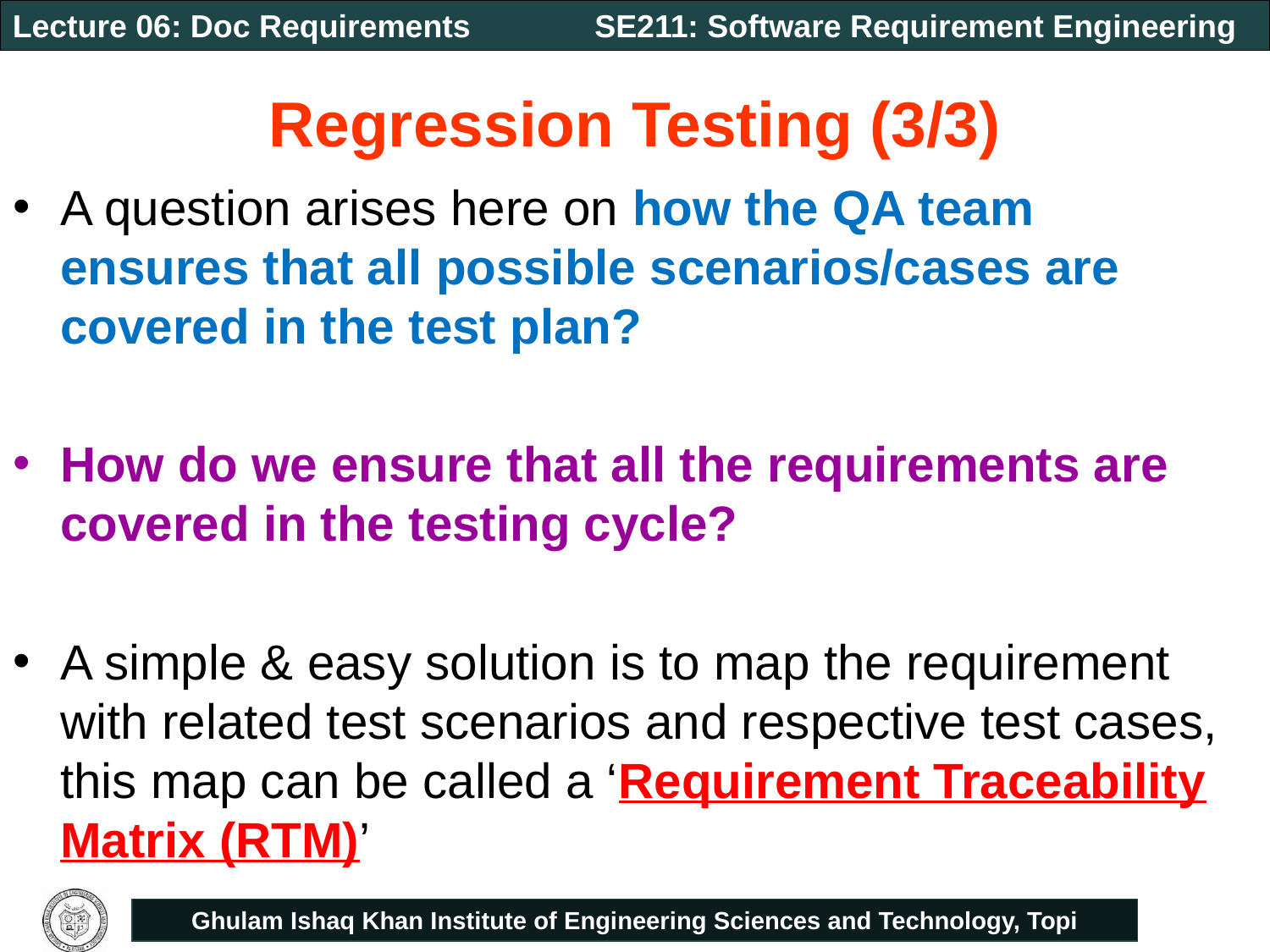

# Regression Testing (3/3)
A question arises here on how the QA team ensures that all possible scenarios/cases are covered in the test plan?

How do we ensure that all the requirements are covered in the testing cycle?

A simple & easy solution is to map the requirement with related test scenarios and respective test cases, this map can be called a ‘Requirement Traceability Matrix (RTM)’